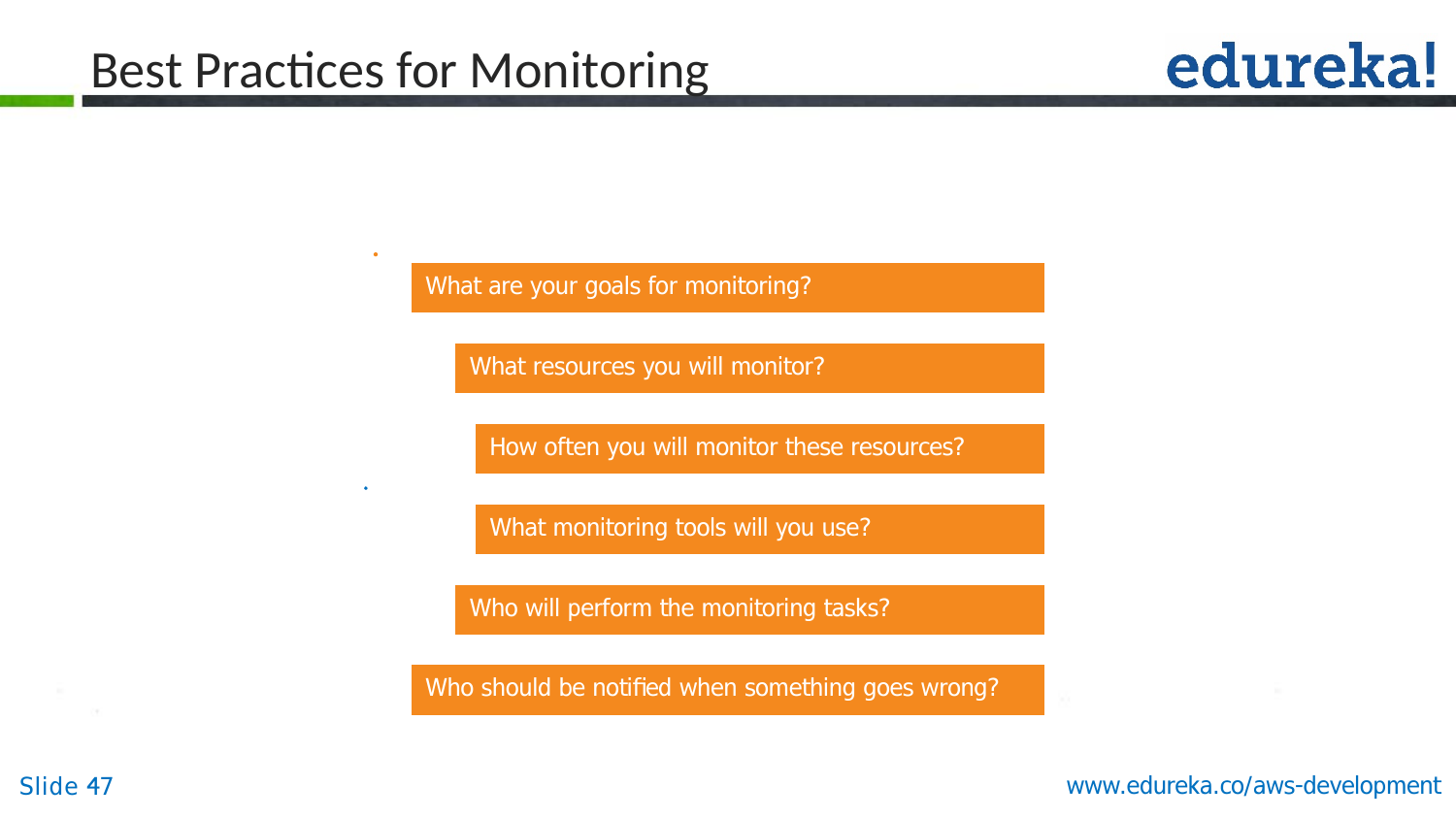

# Best Practices for Monitoring
What are your goals for monitoring?
What resources you will monitor?
How often you will monitor these resources?
What monitoring tools will you use?
Who will perform the monitoring tasks?
Who should be notified when something goes wrong?